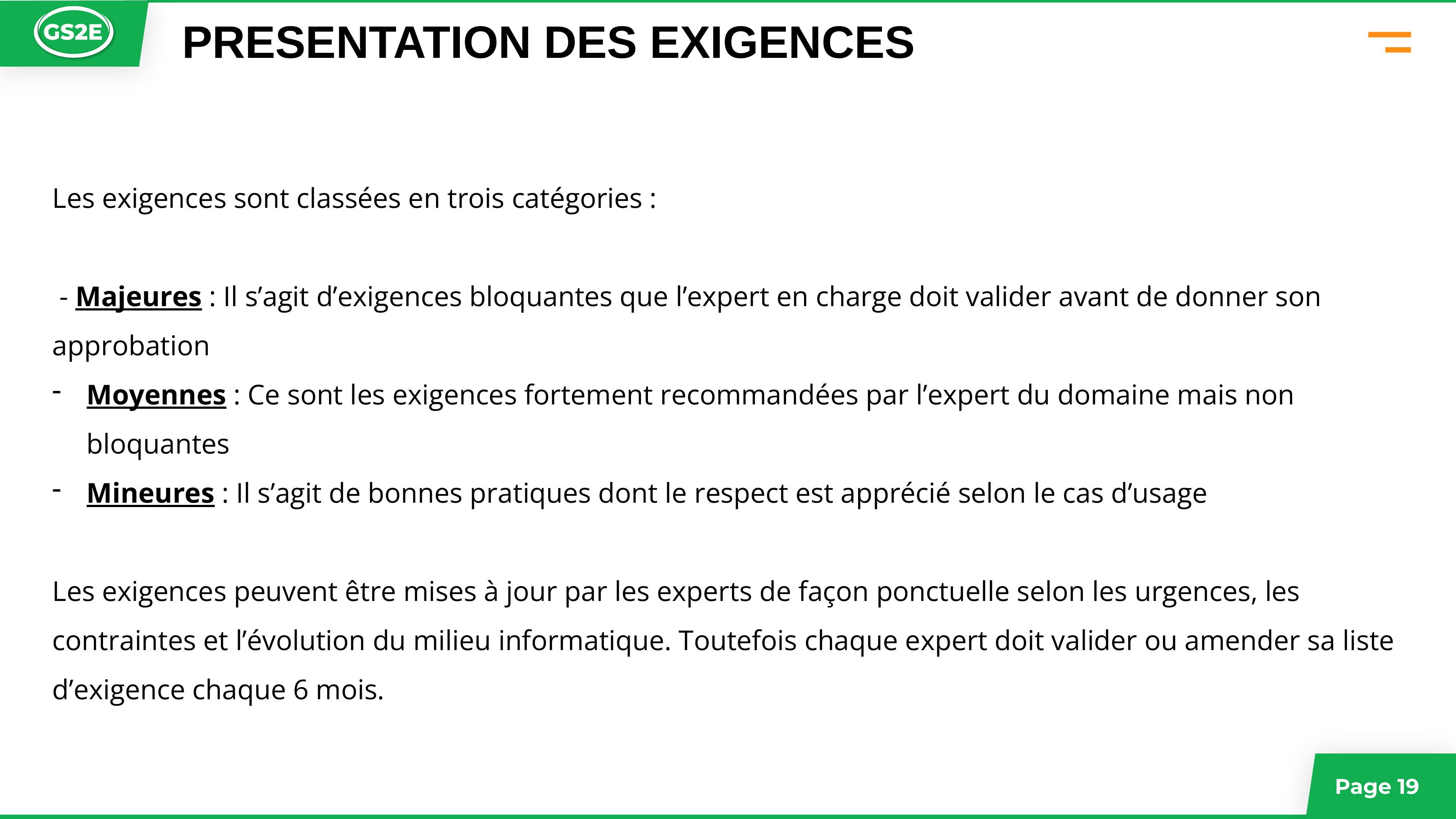

PRESENTATION DES EXIGENCES
Les exigences sont classées en trois catégories :

 - Majeures : Il s’agit d’exigences bloquantes que l’expert en charge doit valider avant de donner son approbation
Moyennes : Ce sont les exigences fortement recommandées par l’expert du domaine mais non bloquantes
Mineures : Il s’agit de bonnes pratiques dont le respect est apprécié selon le cas d’usage

Les exigences peuvent être mises à jour par les experts de façon ponctuelle selon les urgences, les contraintes et l’évolution du milieu informatique. Toutefois chaque expert doit valider ou amender sa liste d’exigence chaque 6 mois.